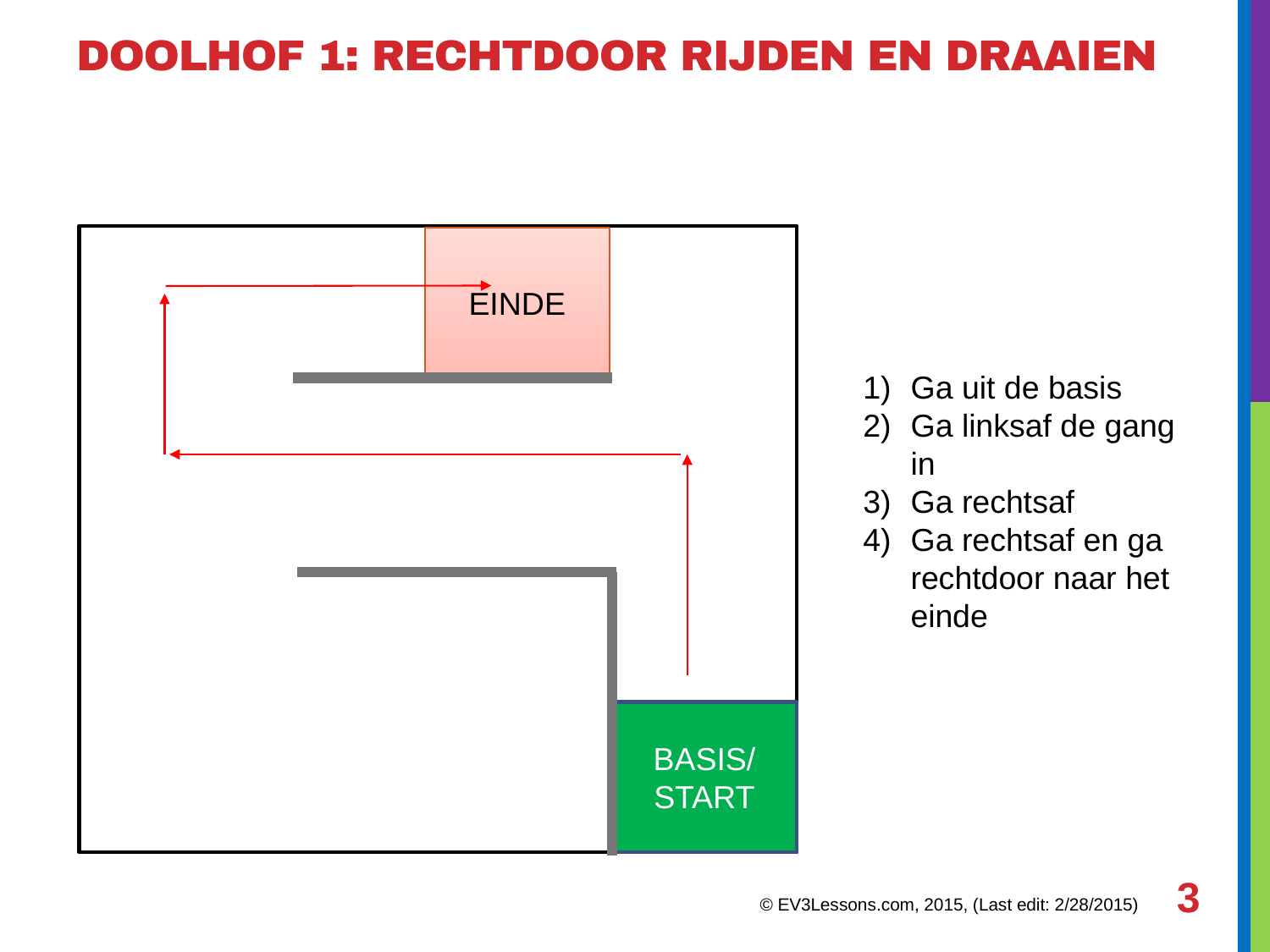

# doolhof 1: rechtdoor rijden en draaien

EINDE
Ga uit de basis
Ga linksaf de gang in
Ga rechtsaf
Ga rechtsaf en ga rechtdoor naar het einde
BASIS/ START
3
© EV3Lessons.com, 2015, (Last edit: 2/28/2015)